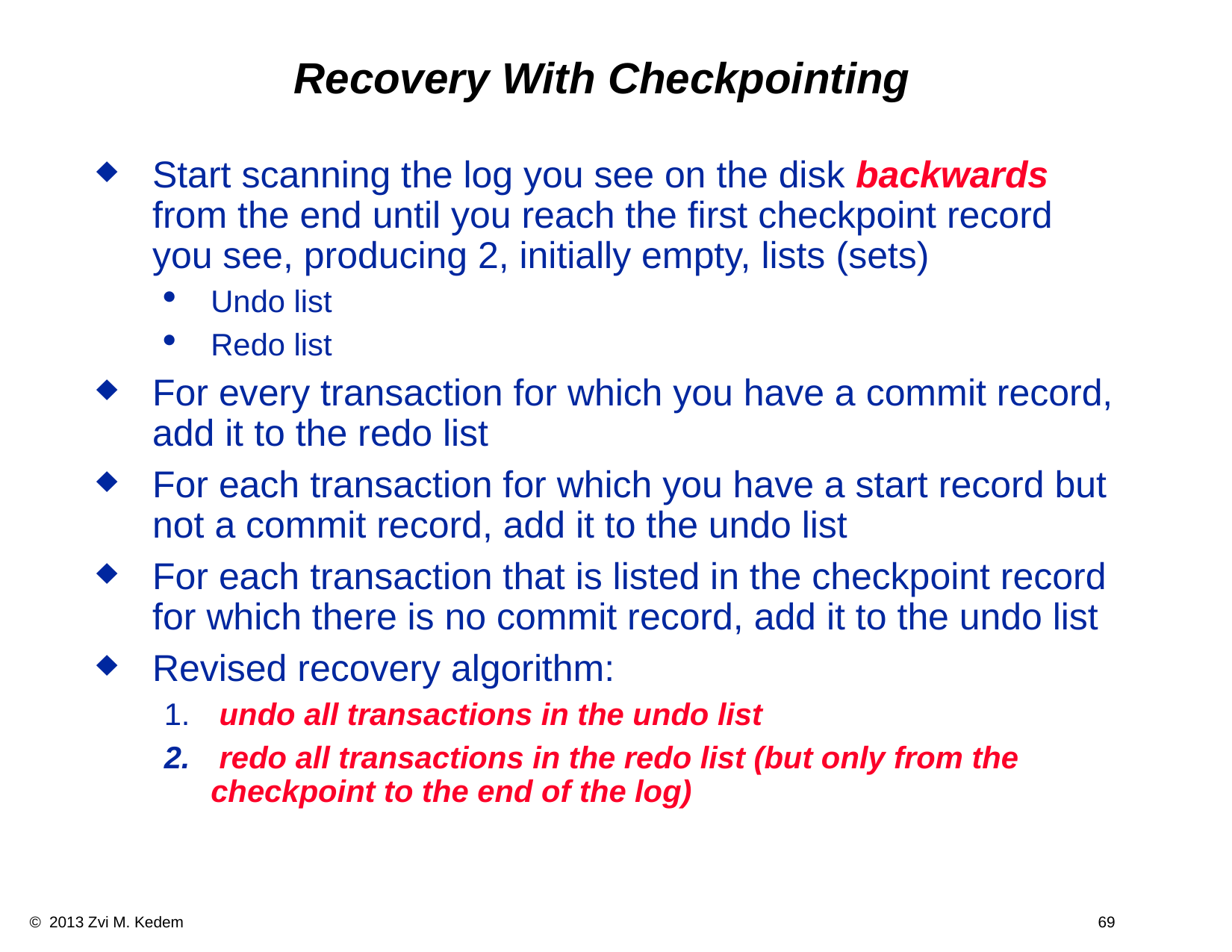

Recovery With Checkpointing
Start scanning the log you see on the disk backwards from the end until you reach the first checkpoint record you see, producing 2, initially empty, lists (sets)
Undo list
Redo list
For every transaction for which you have a commit record, add it to the redo list
For each transaction for which you have a start record but not a commit record, add it to the undo list
For each transaction that is listed in the checkpoint record for which there is no commit record, add it to the undo list
Revised recovery algorithm:
 undo all transactions in the undo list
 redo all transactions in the redo list (but only from the checkpoint to the end of the log)